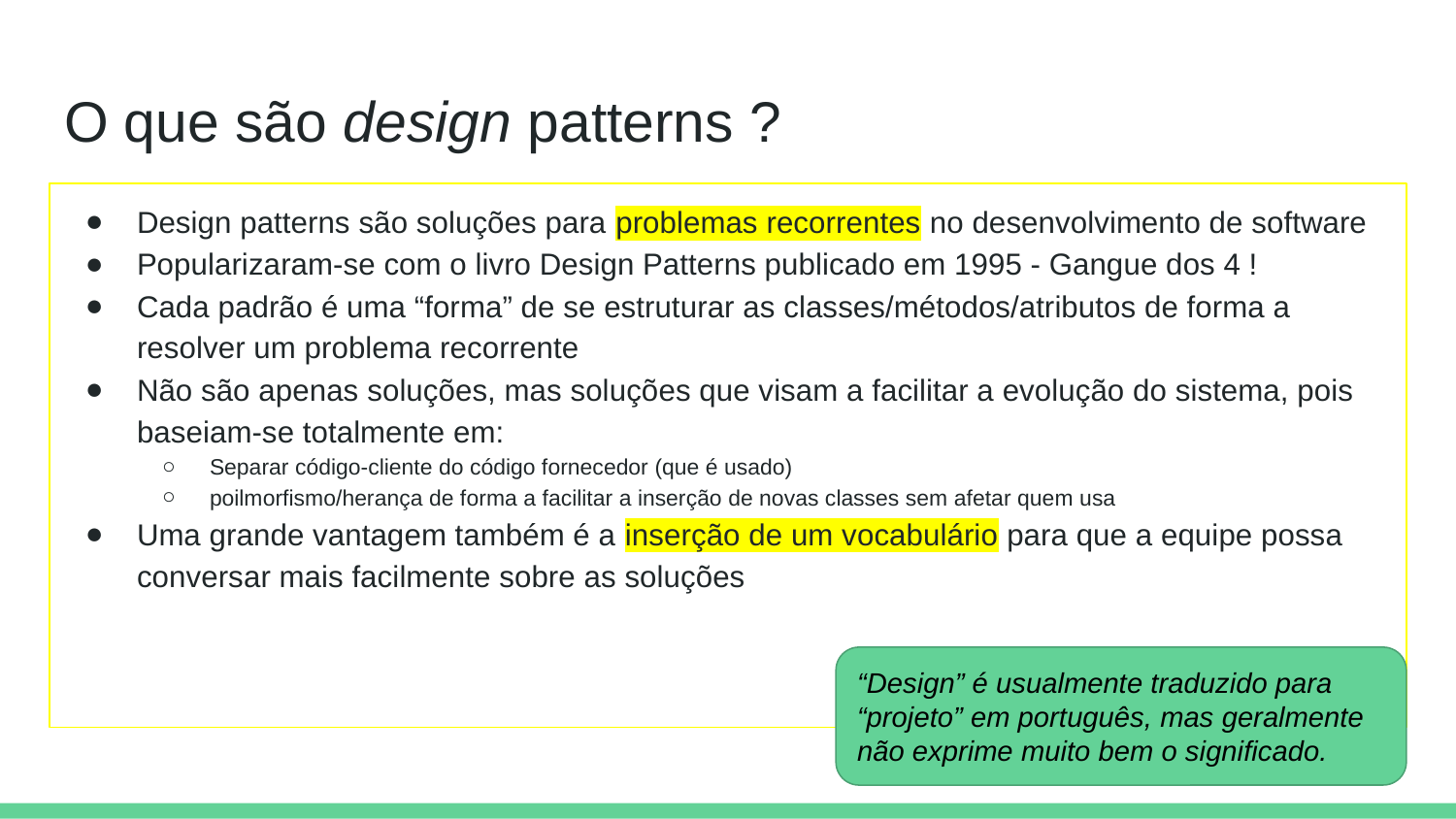

# O que são design patterns ?
Design patterns são soluções para problemas recorrentes no desenvolvimento de software
Popularizaram-se com o livro Design Patterns publicado em 1995 - Gangue dos 4 !
Cada padrão é uma “forma” de se estruturar as classes/métodos/atributos de forma a resolver um problema recorrente
Não são apenas soluções, mas soluções que visam a facilitar a evolução do sistema, pois baseiam-se totalmente em:
Separar código-cliente do código fornecedor (que é usado)
poilmorfismo/herança de forma a facilitar a inserção de novas classes sem afetar quem usa
Uma grande vantagem também é a inserção de um vocabulário para que a equipe possa conversar mais facilmente sobre as soluções
“Design” é usualmente traduzido para “projeto” em português, mas geralmente não exprime muito bem o significado.